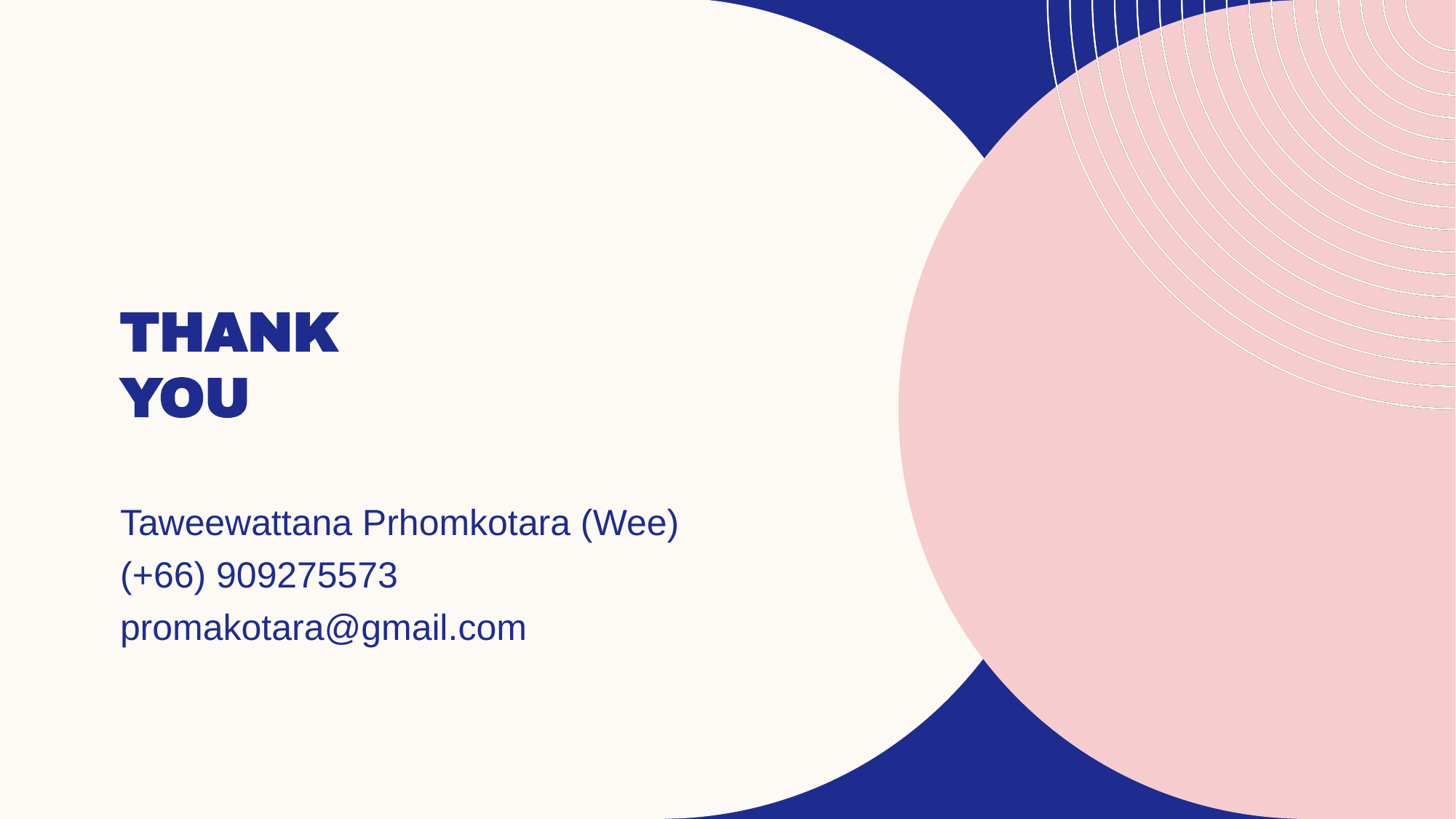

# Thank you
Taweewattana Prhomkotara (Wee)
(+66) 909275573
promakotara@gmail.com